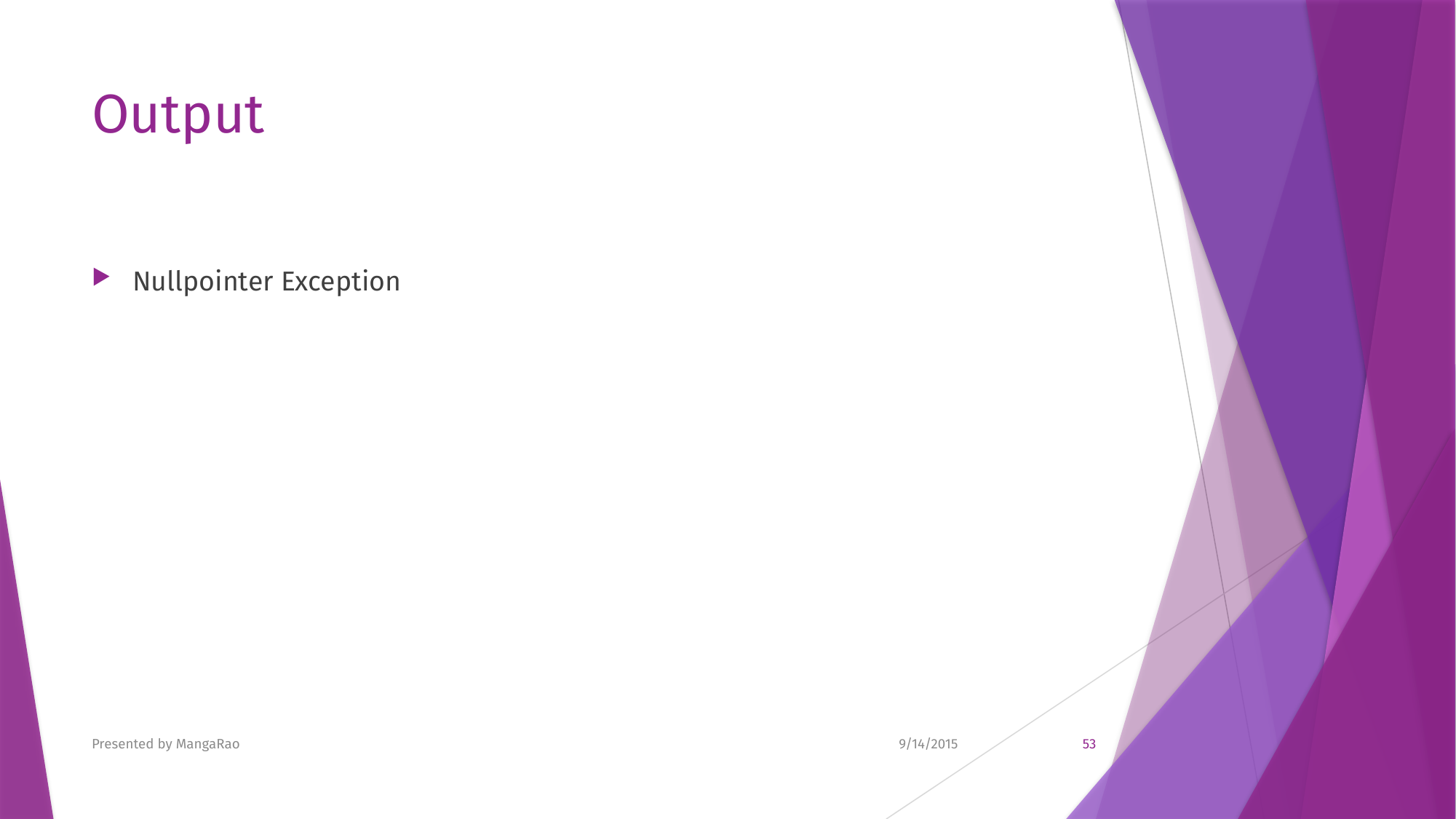

# Output
Nullpointer Exception
Presented by MangaRao
9/14/2015
53